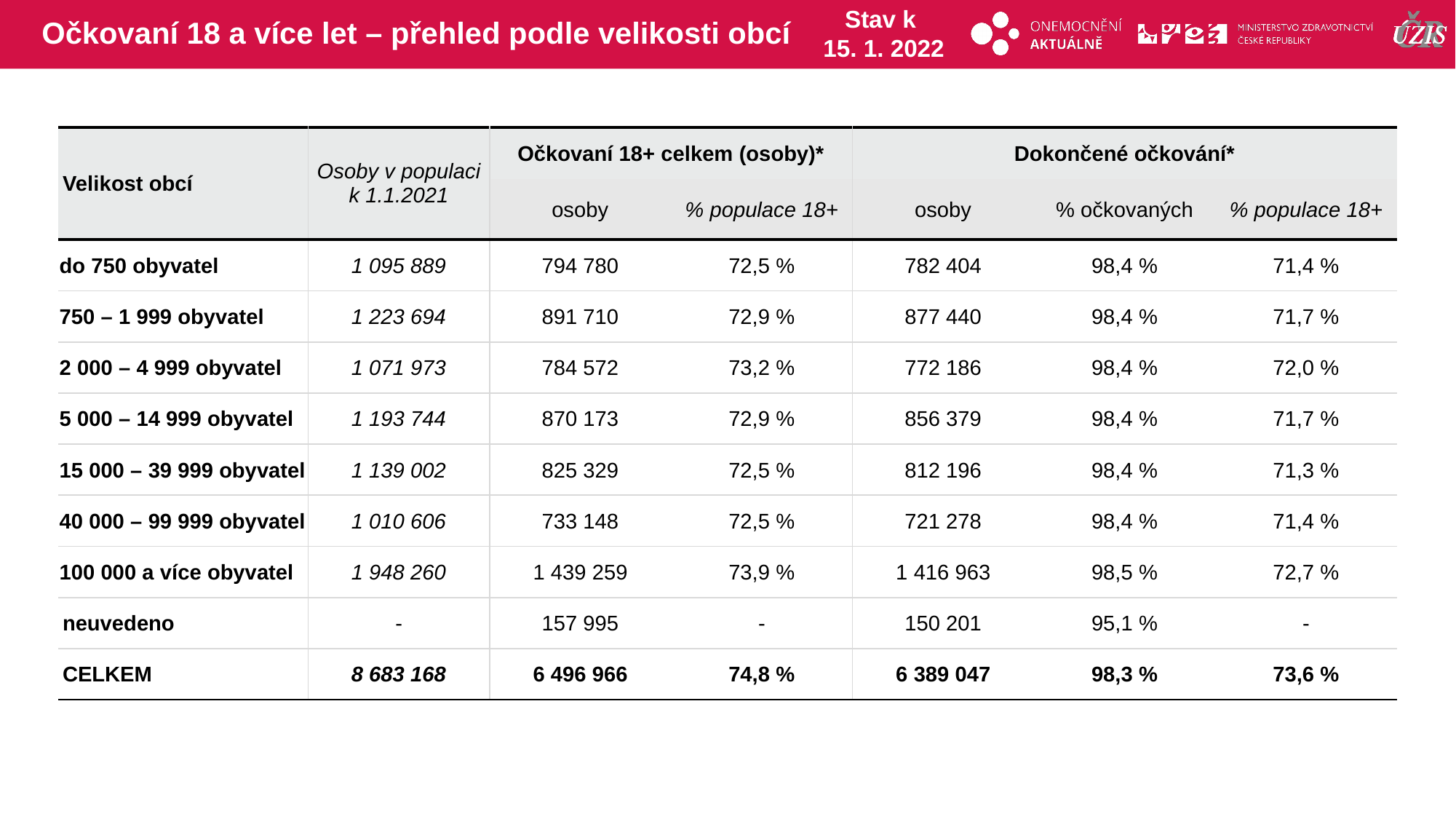

# Očkovaní 18 a více let – přehled podle velikosti obcí
Stav k
15. 1. 2022
| Velikost obcí | Osoby v populaci k 1.1.2021 | Očkovaní 18+ celkem (osoby)\* |  | Dokončené očkování\* |  |  |
| --- | --- | --- | --- | --- | --- | --- |
|  |  | osoby | % populace 18+ | osoby | % očkovaných | % populace 18+ |
| do 750 obyvatel | 1 095 889 | 794 780 | 72,5 % | 782 404 | 98,4 % | 71,4 % |
| 750 – 1 999 obyvatel | 1 223 694 | 891 710 | 72,9 % | 877 440 | 98,4 % | 71,7 % |
| 2 000 – 4 999 obyvatel | 1 071 973 | 784 572 | 73,2 % | 772 186 | 98,4 % | 72,0 % |
| 5 000 – 14 999 obyvatel | 1 193 744 | 870 173 | 72,9 % | 856 379 | 98,4 % | 71,7 % |
| 15 000 – 39 999 obyvatel | 1 139 002 | 825 329 | 72,5 % | 812 196 | 98,4 % | 71,3 % |
| 40 000 – 99 999 obyvatel | 1 010 606 | 733 148 | 72,5 % | 721 278 | 98,4 % | 71,4 % |
| 100 000 a více obyvatel | 1 948 260 | 1 439 259 | 73,9 % | 1 416 963 | 98,5 % | 72,7 % |
| neuvedeno | - | 157 995 | - | 150 201 | 95,1 % | - |
| CELKEM | 8 683 168 | 6 496 966 | 74,8 % | 6 389 047 | 98,3 % | 73,6 % |